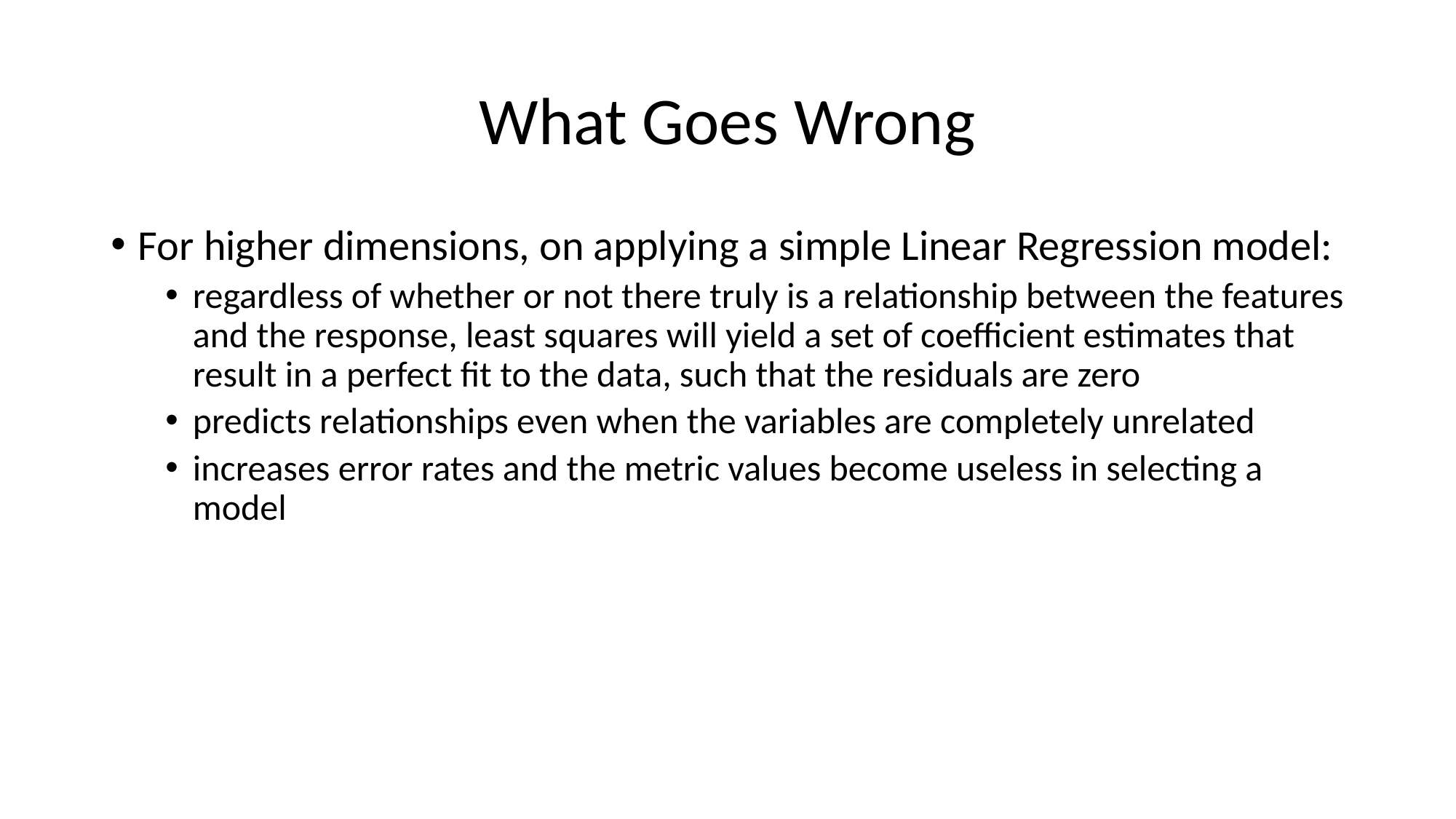

# What Goes Wrong
For higher dimensions, on applying a simple Linear Regression model:
regardless of whether or not there truly is a relationship between the features and the response, least squares will yield a set of coefficient estimates that result in a perfect fit to the data, such that the residuals are zero
predicts relationships even when the variables are completely unrelated
increases error rates and the metric values become useless in selecting a model